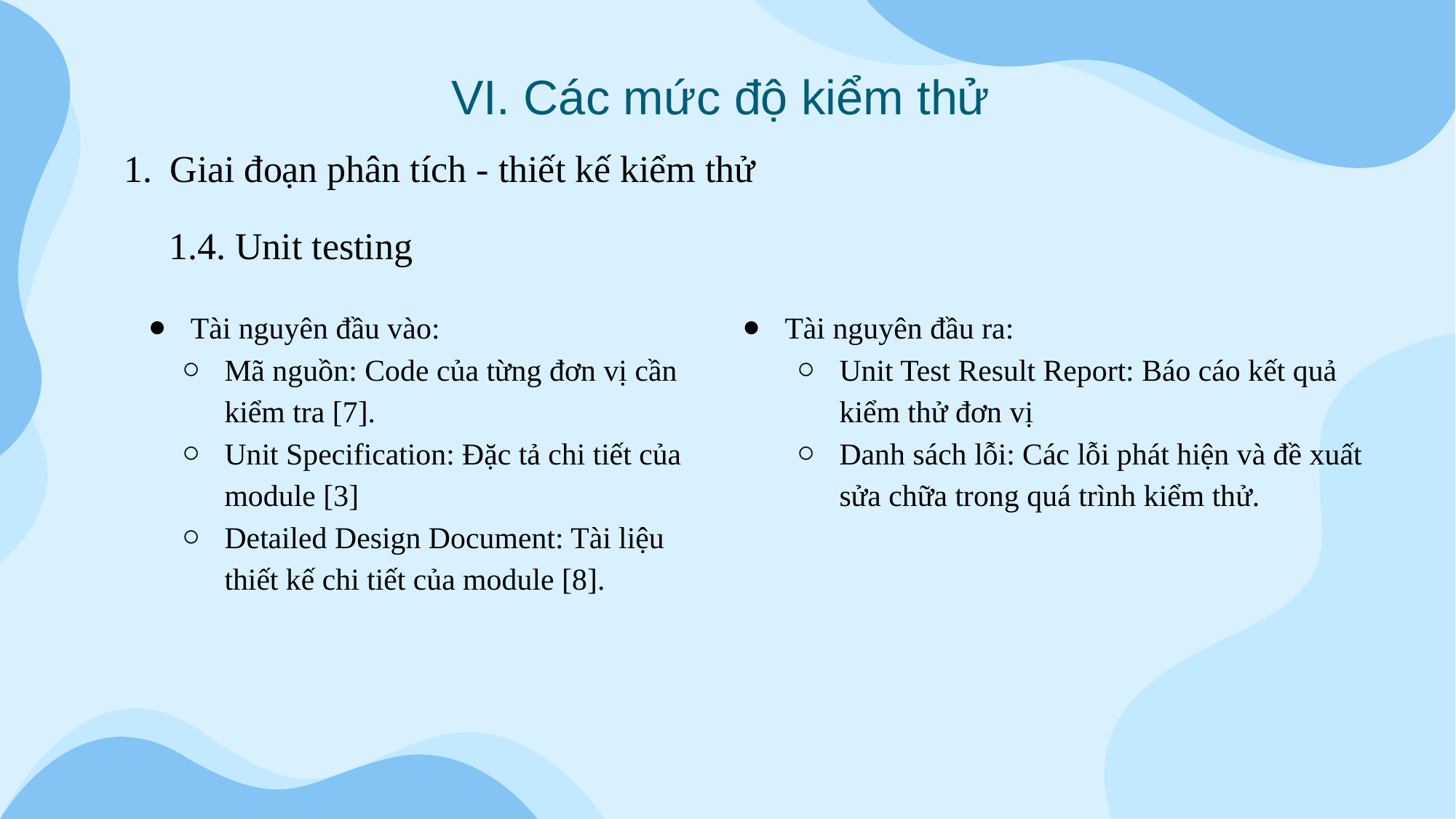

VI. Các mức độ kiểm thử

Giai đoạn phân tích - thiết kế kiểm thử
1.4. Unit testing
Tài nguyên đầu vào:
Mã nguồn: Code của từng đơn vị cần kiểm tra [7].
Unit Specification: Đặc tả chi tiết của module [3]
Detailed Design Document: Tài liệu thiết kế chi tiết của module [8].
Tài nguyên đầu ra:
Unit Test Result Report: Báo cáo kết quả kiểm thử đơn vị
Danh sách lỗi: Các lỗi phát hiện và đề xuất sửa chữa trong quá trình kiểm thử.